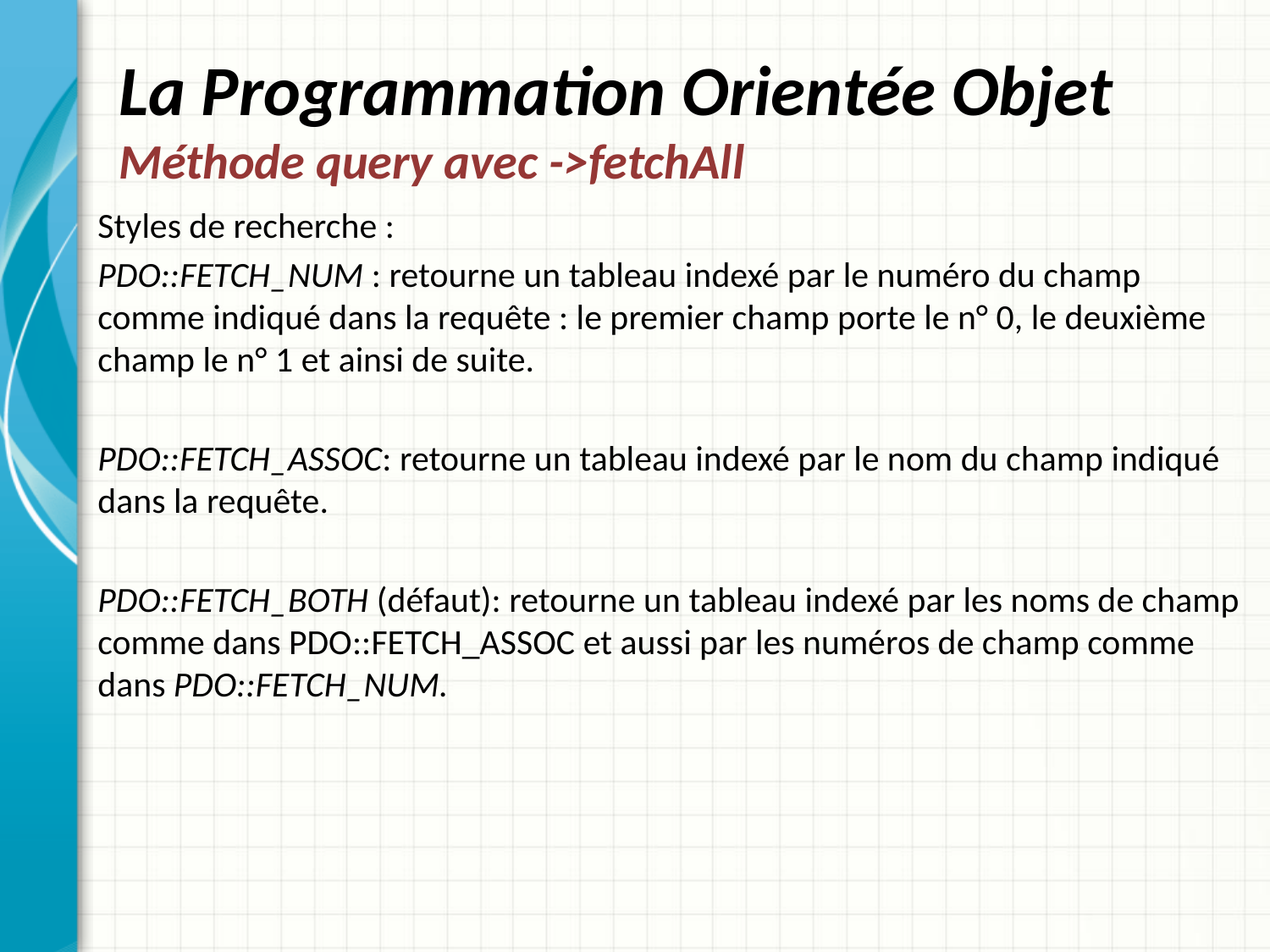

# La Programmation Orientée Objet Méthode query avec ->fetchAll
Styles de recherche :
PDO::FETCH_NUM : retourne un tableau indexé par le numéro du champ comme indiqué dans la requête : le premier champ porte le n° 0, le deuxième champ le n° 1 et ainsi de suite.

PDO::FETCH_ASSOC: retourne un tableau indexé par le nom du champ indiqué dans la requête.

PDO::FETCH_BOTH (défaut): retourne un tableau indexé par les noms de champ comme dans PDO::FETCH_ASSOC et aussi par les numéros de champ comme dans PDO::FETCH_NUM.